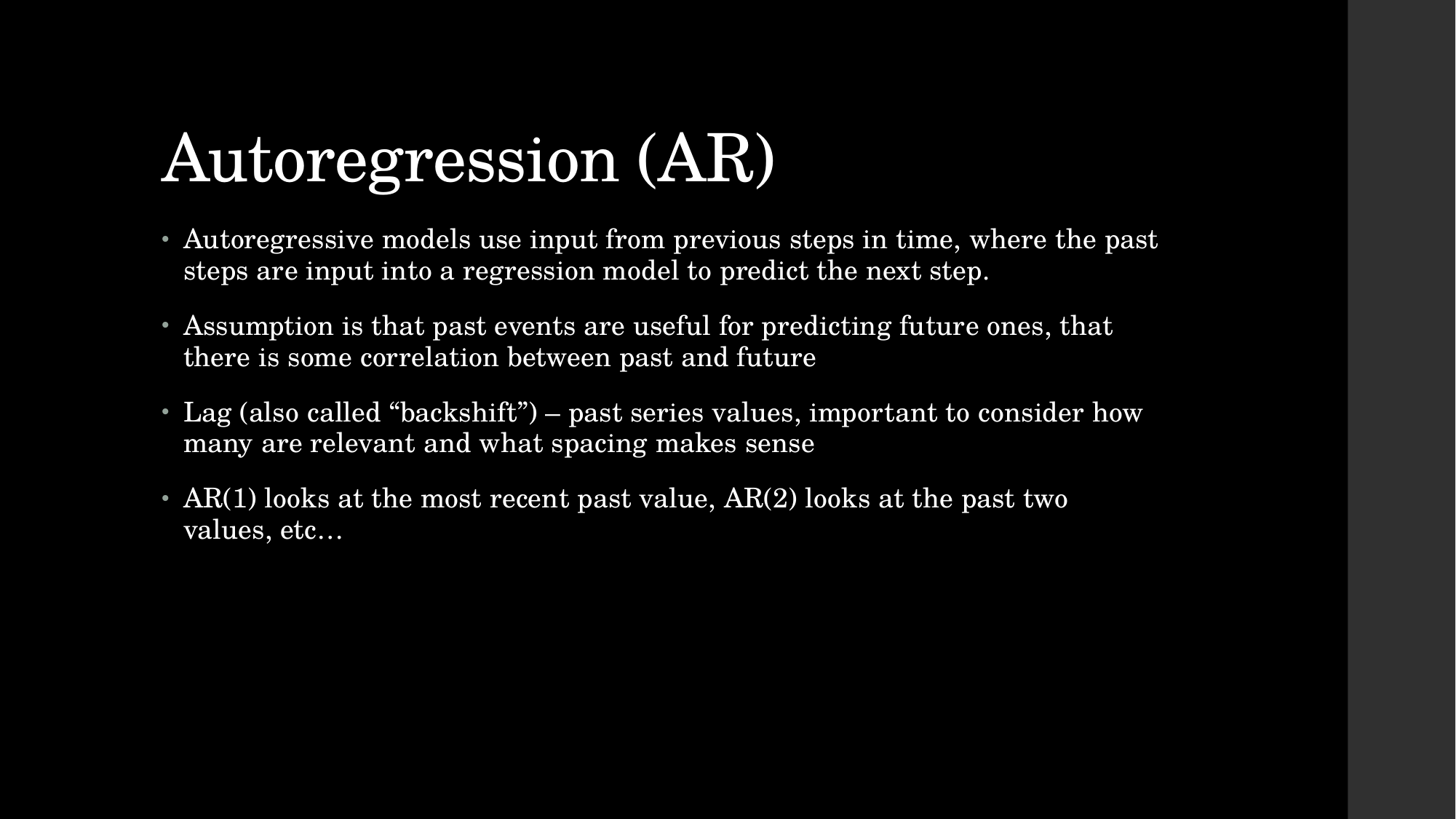

# Autoregression (AR)
Autoregressive models use input from previous steps in time, where the past steps are input into a regression model to predict the next step.
Assumption is that past events are useful for predicting future ones, that there is some correlation between past and future
Lag (also called “backshift”) – past series values, important to consider how many are relevant and what spacing makes sense
AR(1) looks at the most recent past value, AR(2) looks at the past two values, etc…